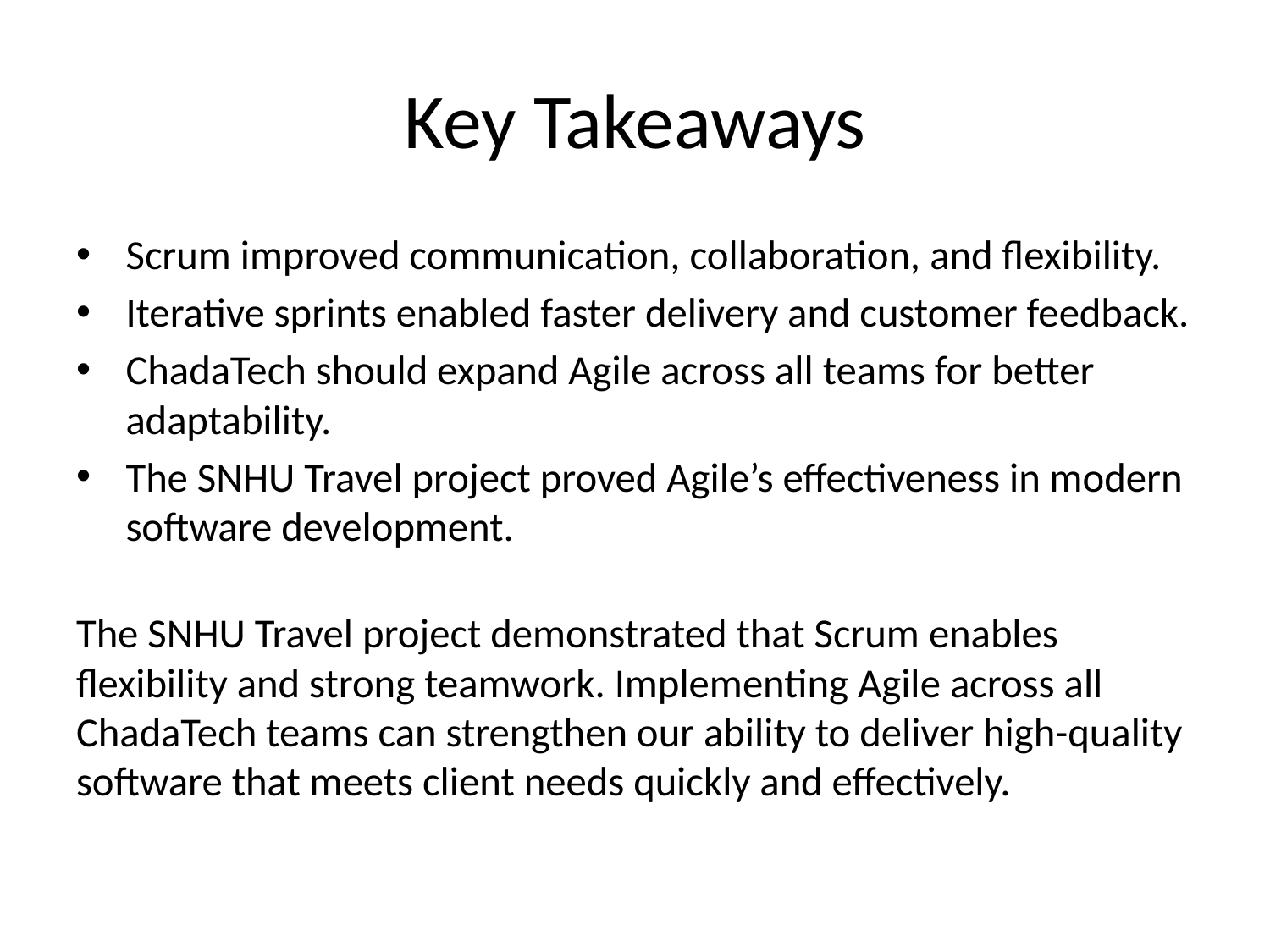

# Key Takeaways
Scrum improved communication, collaboration, and flexibility.
Iterative sprints enabled faster delivery and customer feedback.
ChadaTech should expand Agile across all teams for better adaptability.
The SNHU Travel project proved Agile’s effectiveness in modern software development.
The SNHU Travel project demonstrated that Scrum enables flexibility and strong teamwork. Implementing Agile across all ChadaTech teams can strengthen our ability to deliver high-quality software that meets client needs quickly and effectively.